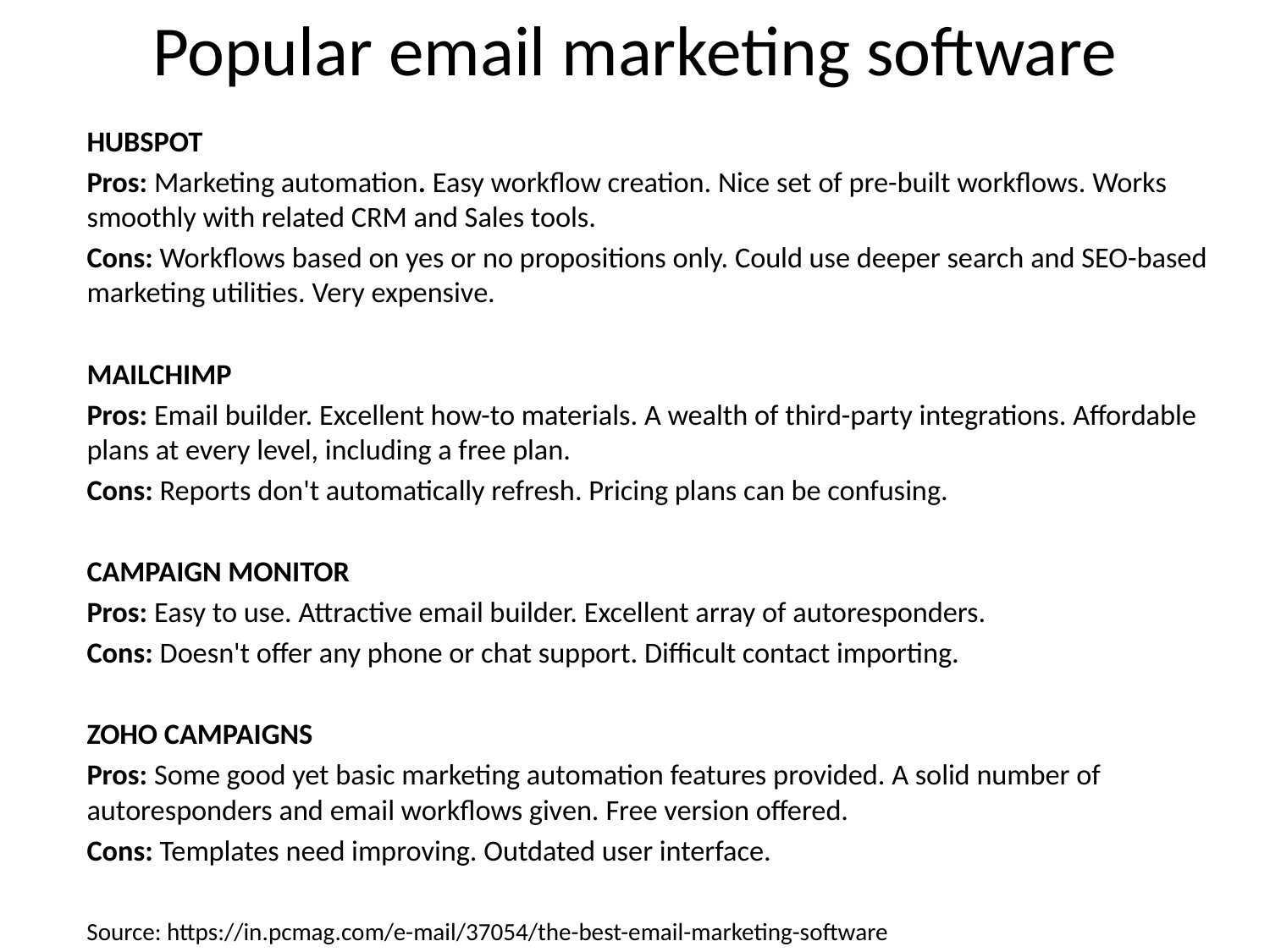

# Popular email marketing software
HUBSPOT
Pros: Marketing automation. Easy workflow creation. Nice set of pre-built workflows. Works smoothly with related CRM and Sales tools.
Cons: Workflows based on yes or no propositions only. Could use deeper search and SEO-based marketing utilities. Very expensive.

MAILCHIMP
Pros: Email builder. Excellent how-to materials. A wealth of third-party integrations. Affordable plans at every level, including a free plan.
Cons: Reports don't automatically refresh. Pricing plans can be confusing.

CAMPAIGN MONITOR
Pros: Easy to use. Attractive email builder. Excellent array of autoresponders.
Cons: Doesn't offer any phone or chat support. Difficult contact importing.

ZOHO CAMPAIGNS
Pros: Some good yet basic marketing automation features provided. A solid number of autoresponders and email workflows given. Free version offered.
Cons: Templates need improving. Outdated user interface.

Source: https://in.pcmag.com/e-mail/37054/the-best-email-marketing-software